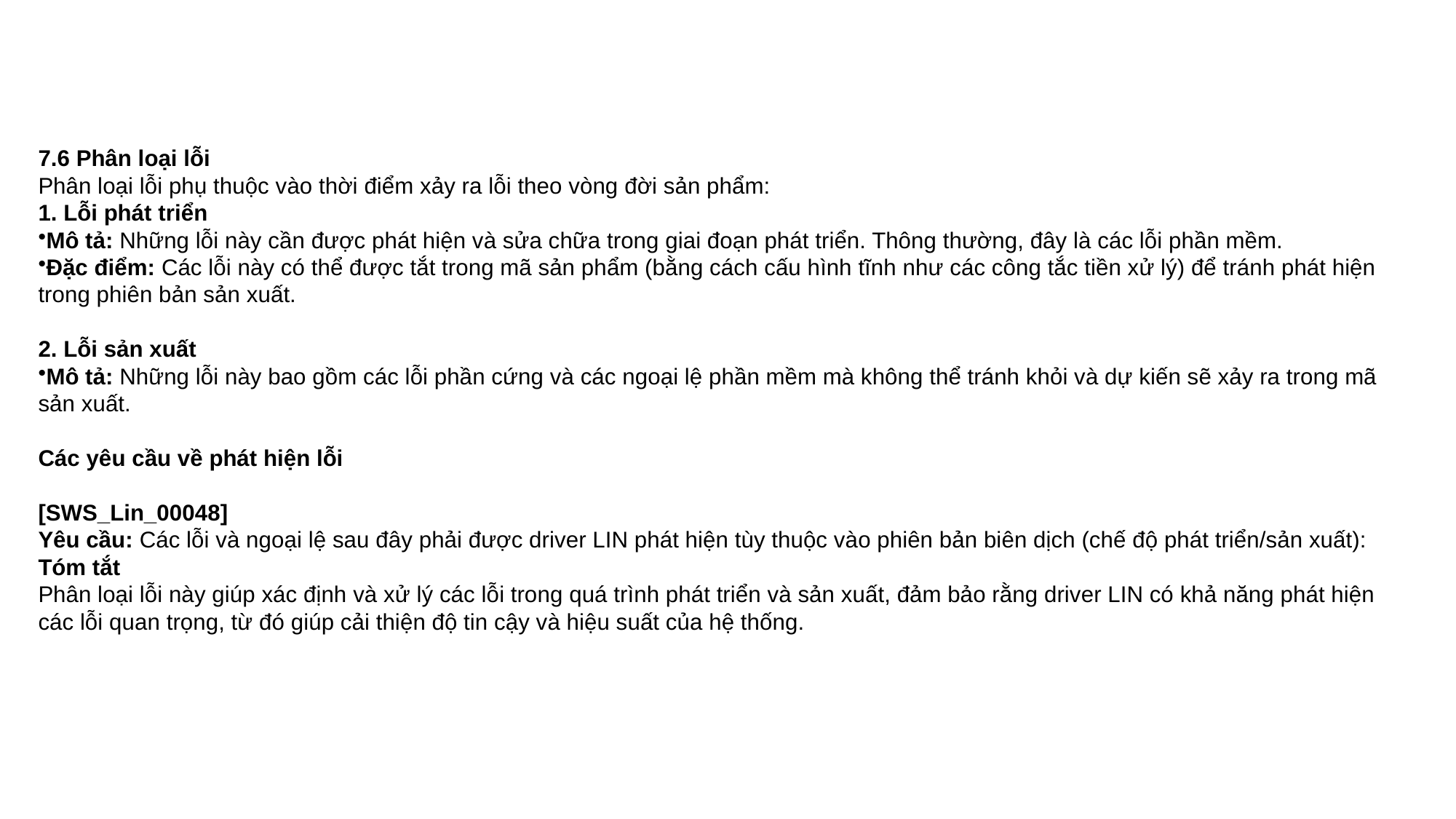

7.6 Phân loại lỗi
Phân loại lỗi phụ thuộc vào thời điểm xảy ra lỗi theo vòng đời sản phẩm:
1. Lỗi phát triển
Mô tả: Những lỗi này cần được phát hiện và sửa chữa trong giai đoạn phát triển. Thông thường, đây là các lỗi phần mềm.
Đặc điểm: Các lỗi này có thể được tắt trong mã sản phẩm (bằng cách cấu hình tĩnh như các công tắc tiền xử lý) để tránh phát hiện trong phiên bản sản xuất.

2. Lỗi sản xuất
Mô tả: Những lỗi này bao gồm các lỗi phần cứng và các ngoại lệ phần mềm mà không thể tránh khỏi và dự kiến sẽ xảy ra trong mã sản xuất.

Các yêu cầu về phát hiện lỗi

[SWS_Lin_00048]
Yêu cầu: Các lỗi và ngoại lệ sau đây phải được driver LIN phát hiện tùy thuộc vào phiên bản biên dịch (chế độ phát triển/sản xuất):
Tóm tắt
Phân loại lỗi này giúp xác định và xử lý các lỗi trong quá trình phát triển và sản xuất, đảm bảo rằng driver LIN có khả năng phát hiện các lỗi quan trọng, từ đó giúp cải thiện độ tin cậy và hiệu suất của hệ thống.